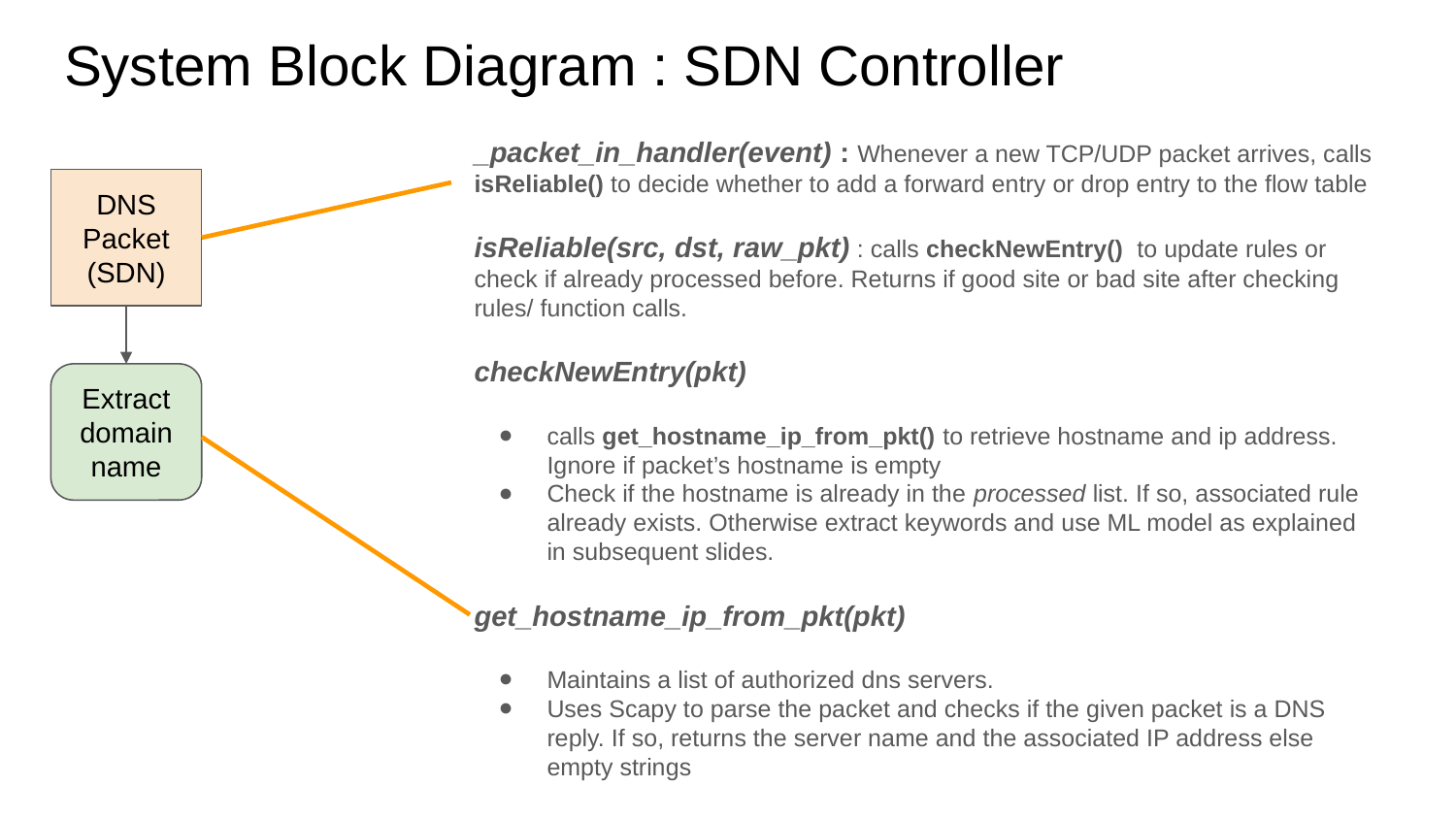

# System Block Diagram : SDN Controller

_packet_in_handler(event) : Whenever a new TCP/UDP packet arrives, calls isReliable() to decide whether to add a forward entry or drop entry to the flow table
isReliable(src, dst, raw_pkt) : calls checkNewEntry()  to update rules or check if already processed before. Returns if good site or bad site after checking rules/ function calls.
checkNewEntry(pkt)
calls get_hostname_ip_from_pkt() to retrieve hostname and ip address. Ignore if packet’s hostname is empty
Check if the hostname is already in the processed list. If so, associated rule already exists. Otherwise extract keywords and use ML model as explained in subsequent slides.
get_hostname_ip_from_pkt(pkt)
Maintains a list of authorized dns servers.
Uses Scapy to parse the packet and checks if the given packet is a DNS reply. If so, returns the server name and the associated IP address else empty strings

DNS Packet
(SDN)
Extract domain name